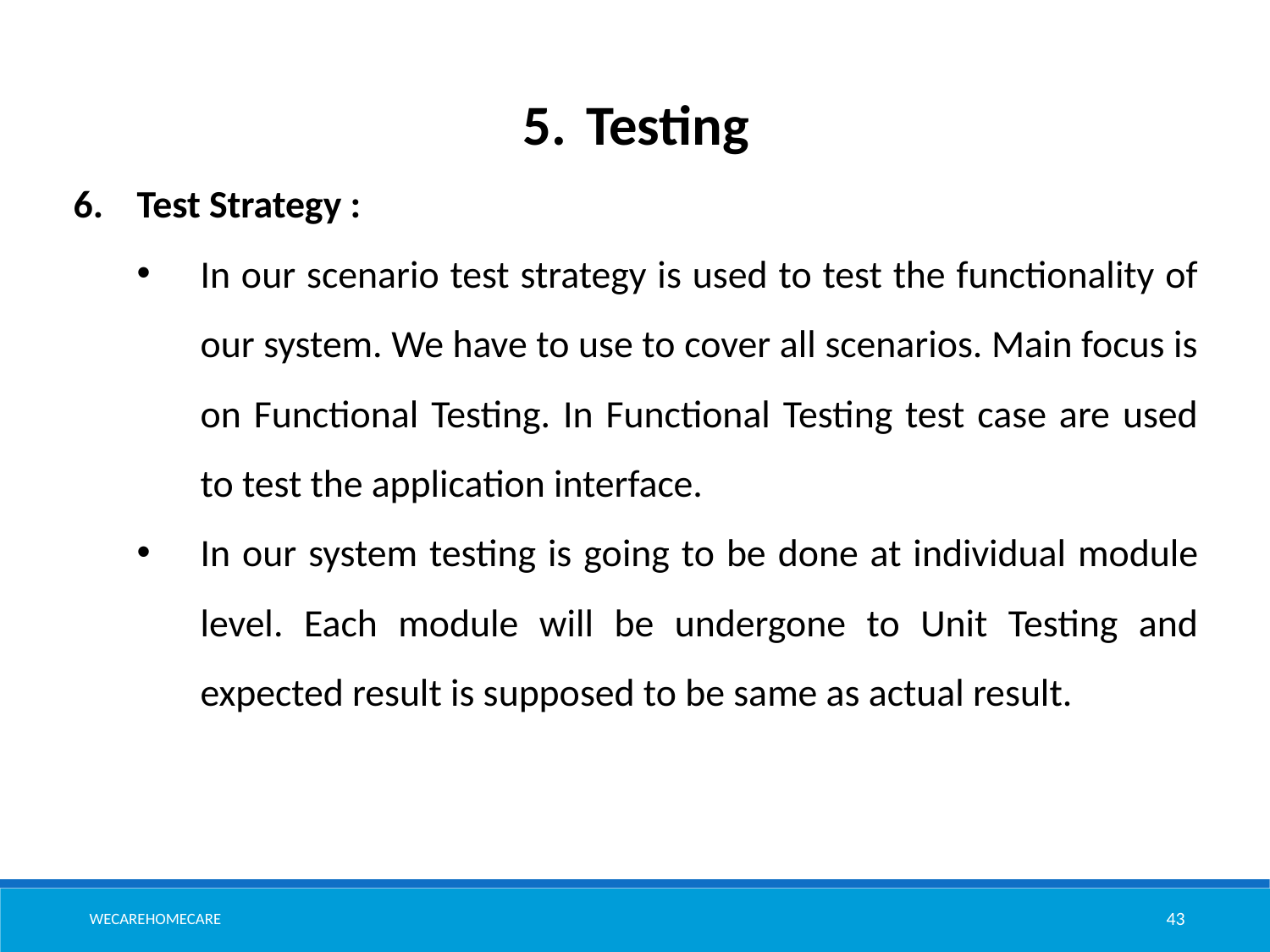

Testing
Test Strategy :
In our scenario test strategy is used to test the functionality of our system. We have to use to cover all scenarios. Main focus is on Functional Testing. In Functional Testing test case are used to test the application interface.
In our system testing is going to be done at individual module level. Each module will be undergone to Unit Testing and expected result is supposed to be same as actual result.
Wecarehomecare
43